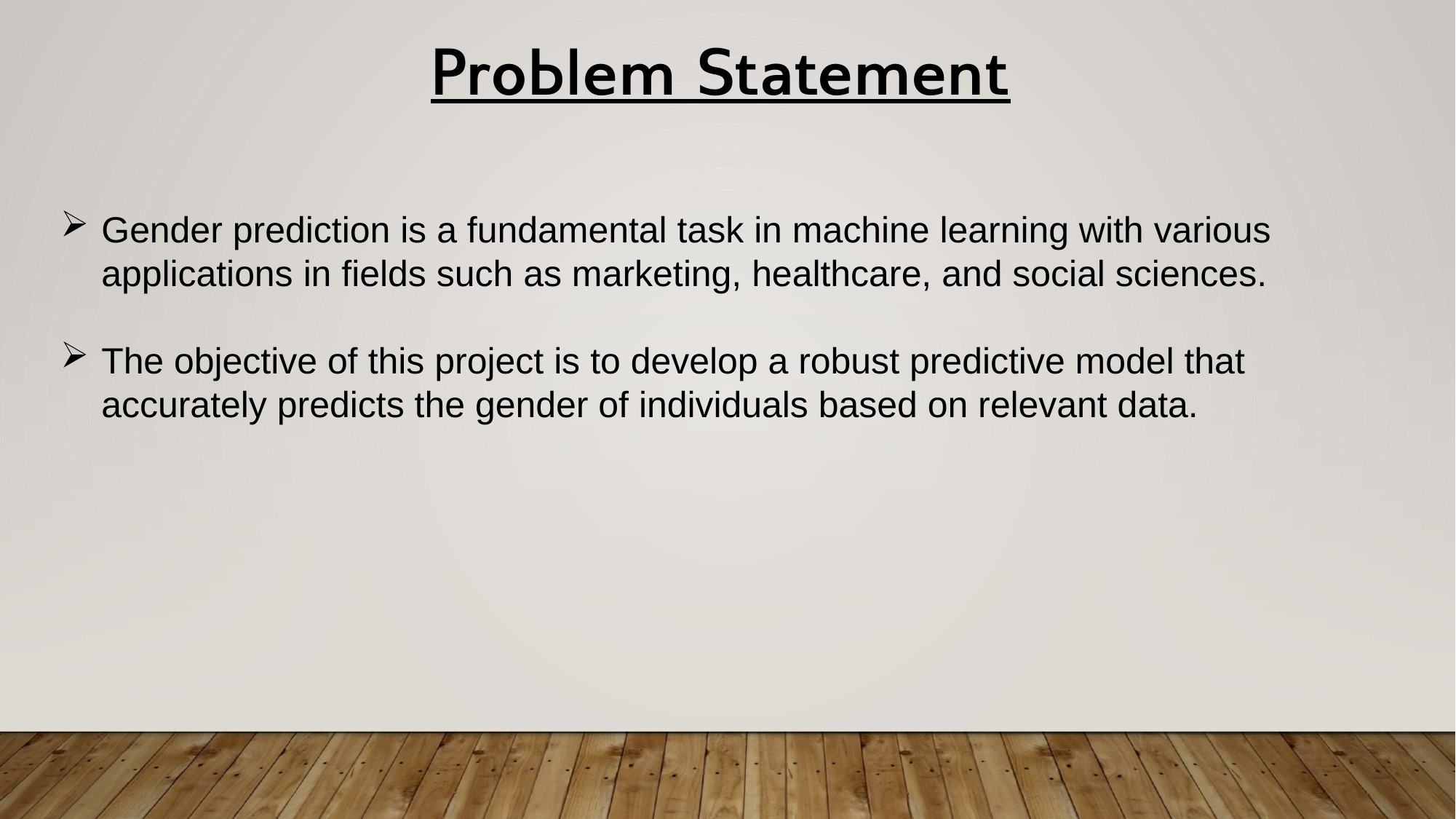

Problem Statement
Gender prediction is a fundamental task in machine learning with various applications in fields such as marketing, healthcare, and social sciences.

The objective of this project is to develop a robust predictive model that accurately predicts the gender of individuals based on relevant data.